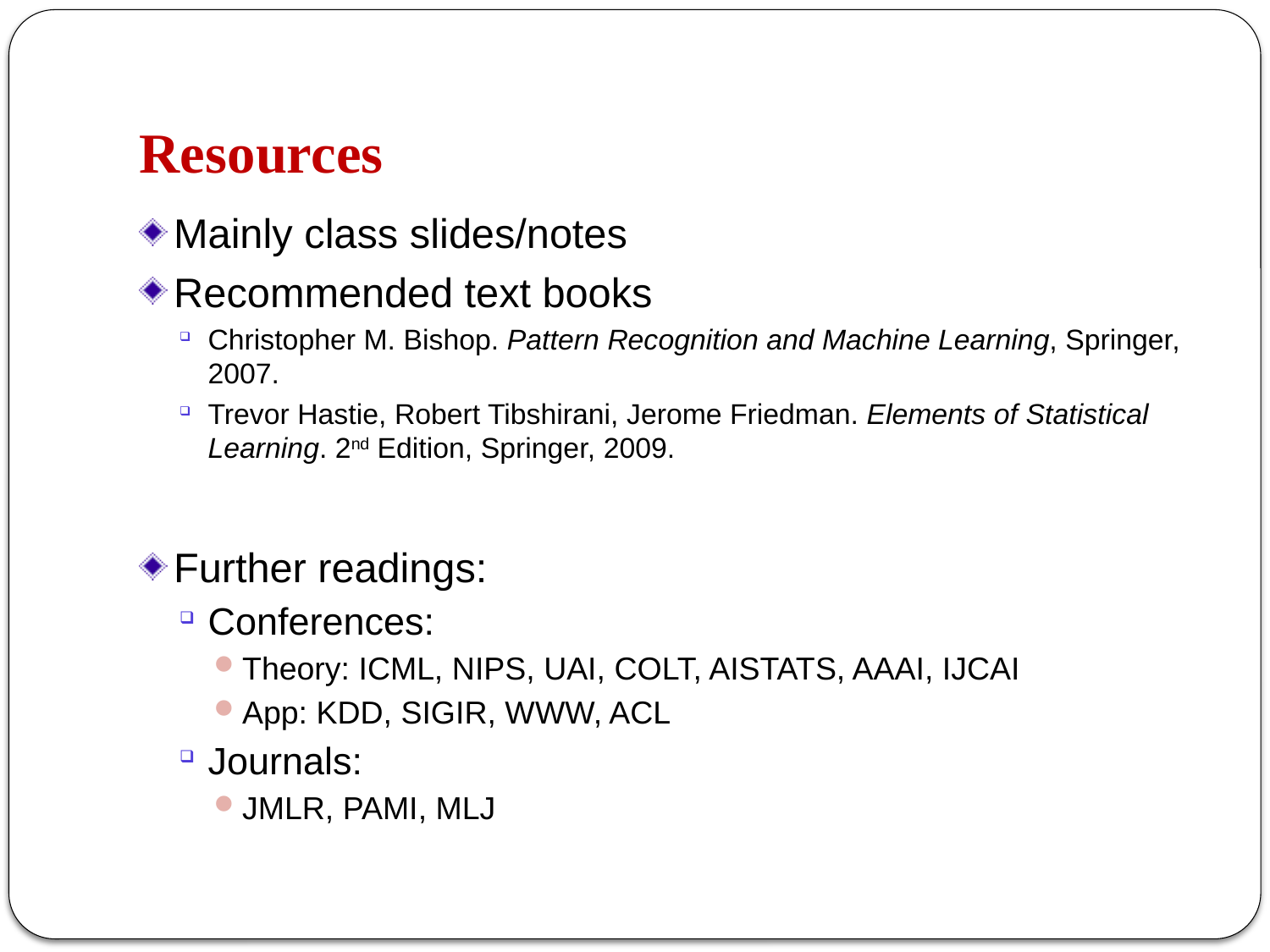

# Resources
Mainly class slides/notes
Recommended text books
Christopher M. Bishop. Pattern Recognition and Machine Learning, Springer, 2007.
Trevor Hastie, Robert Tibshirani, Jerome Friedman. Elements of Statistical Learning. 2nd Edition, Springer, 2009.

Further readings:
Conferences:
Theory: ICML, NIPS, UAI, COLT, AISTATS, AAAI, IJCAI
App: KDD, SIGIR, WWW, ACL
Journals:
JMLR, PAMI, MLJ